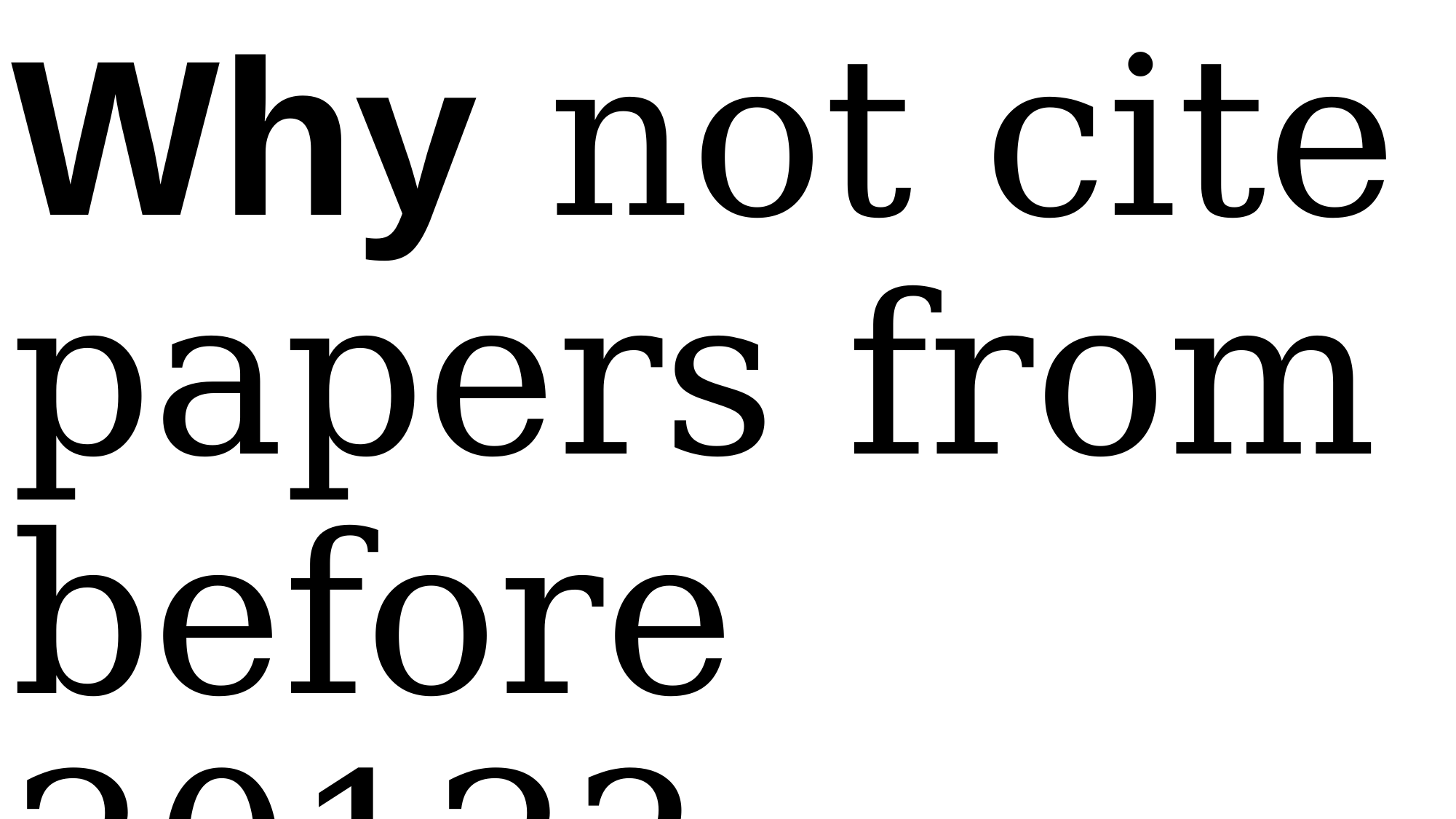

# Why not cite papers from before 2012? There are old giants on whose shoulders you can stand...